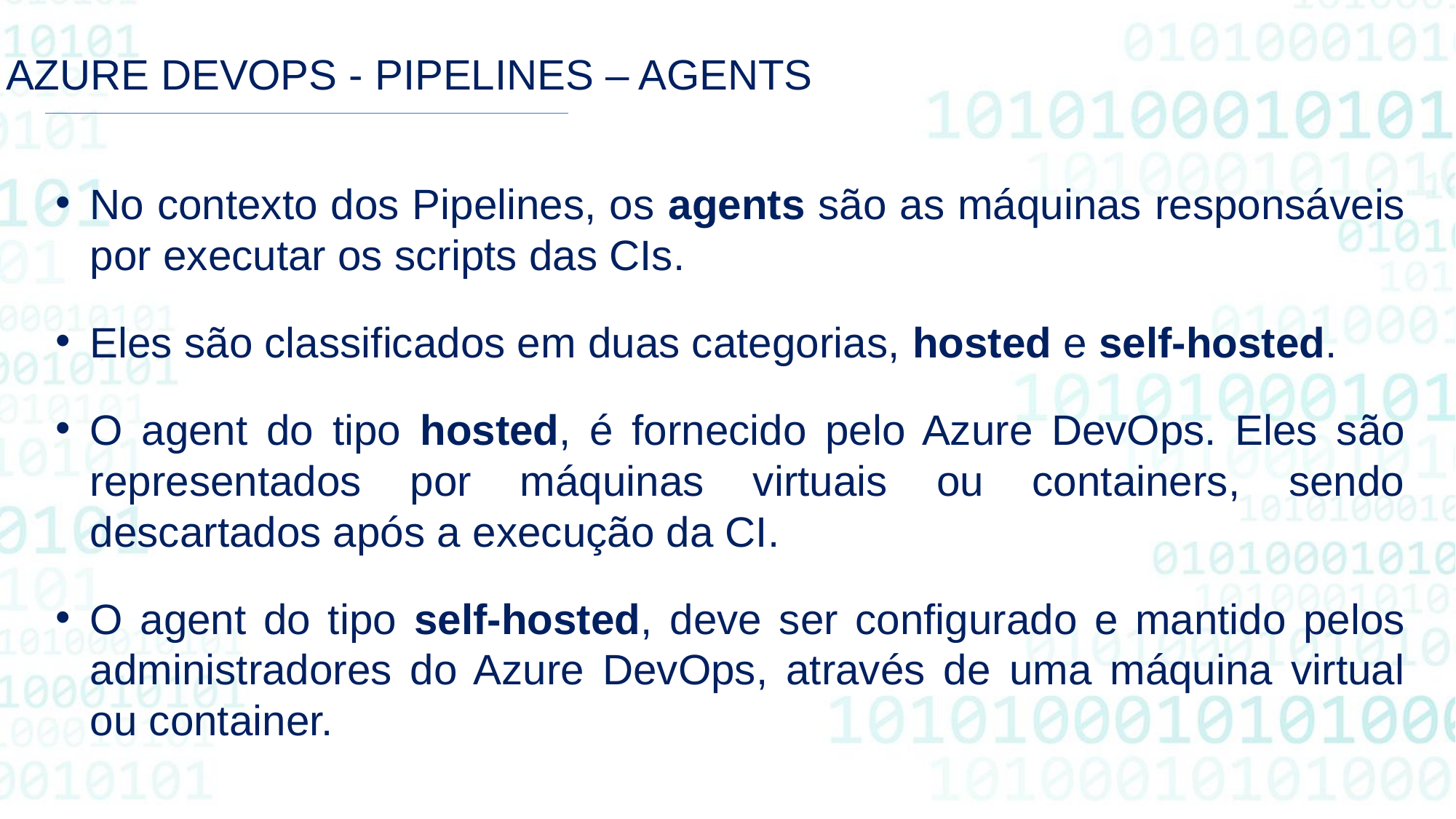

AZURE DEVOPS - PIPELINES – AGENTS
No contexto dos Pipelines, os agents são as máquinas responsáveis por executar os scripts das CIs.
Eles são classificados em duas categorias, hosted e self-hosted.
O agent do tipo hosted, é fornecido pelo Azure DevOps. Eles são representados por máquinas virtuais ou containers, sendo descartados após a execução da CI.
O agent do tipo self-hosted, deve ser configurado e mantido pelos administradores do Azure DevOps, através de uma máquina virtual ou container.